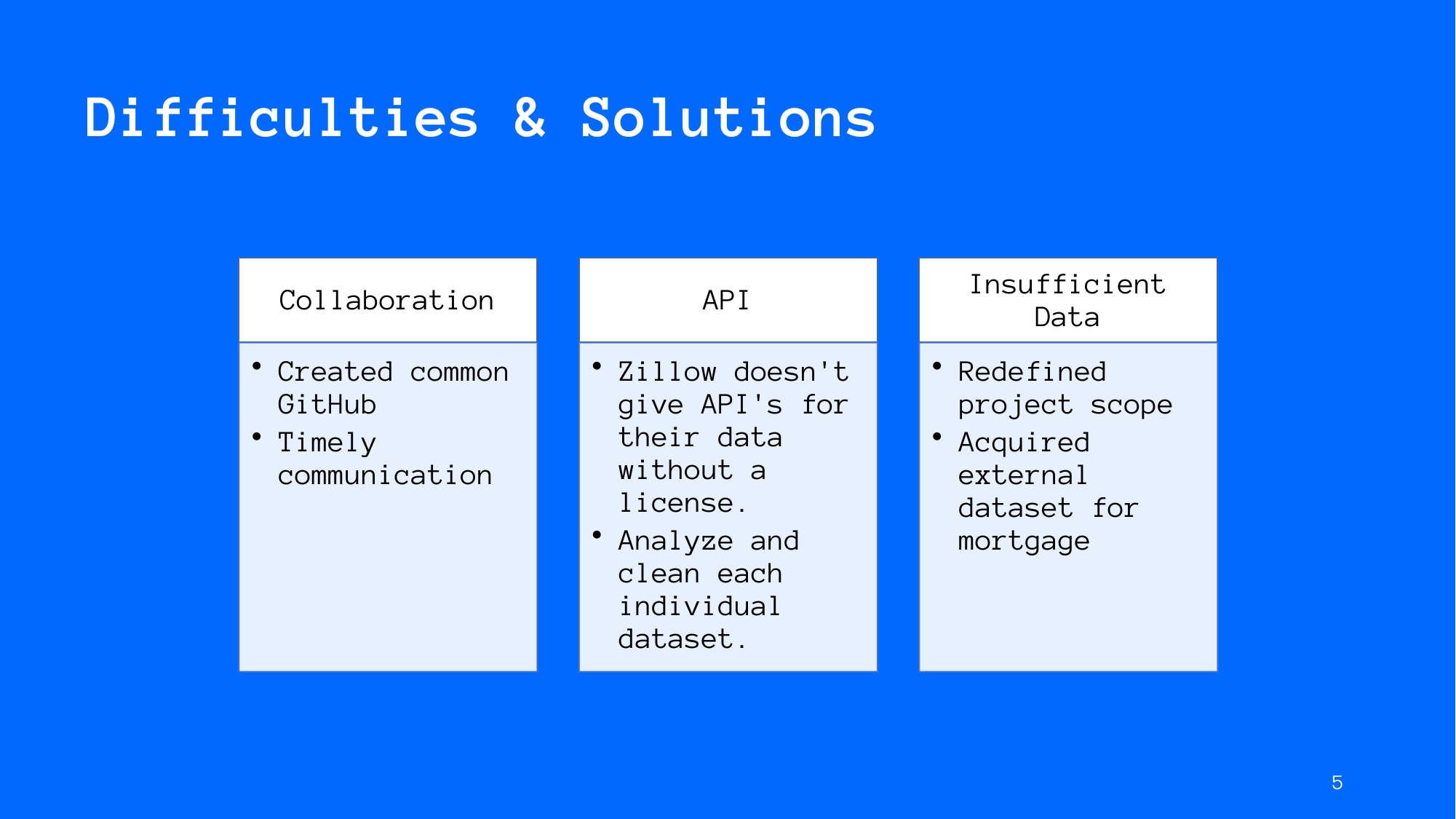

Difficulties & Solutions
Collaboration
Created common GitHub
Timely communication
API
Zillow doesn't give API's for their data without a license.
Analyze and clean each individual dataset.
Insufficient Data
Redefined project scope
Acquired external dataset for mortgage
5